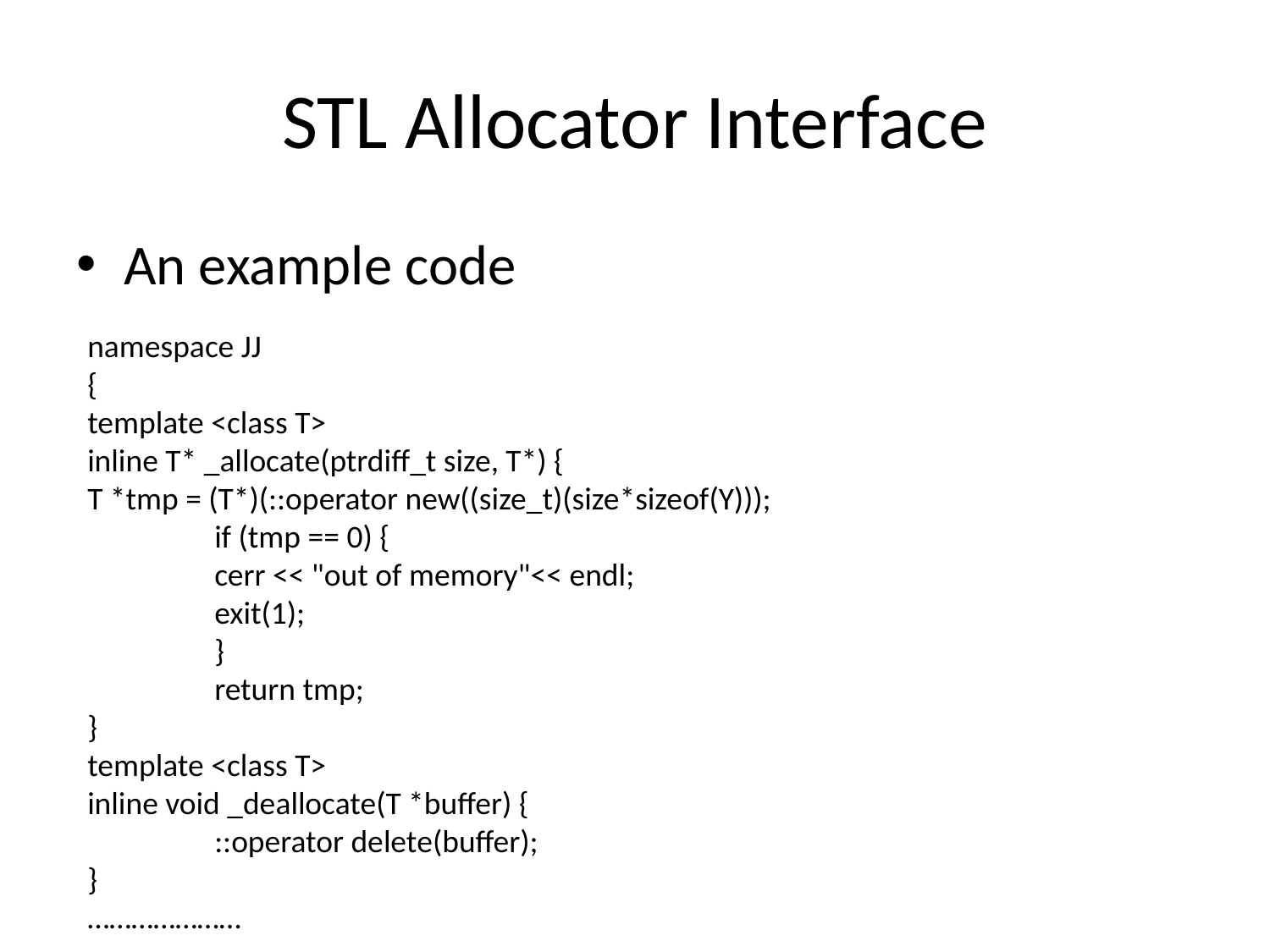

# STL Allocator Interface
An example code
namespace JJ
{
template <class T>
inline T* _allocate(ptrdiff_t size, T*) {
T *tmp = (T*)(::operator new((size_t)(size*sizeof(Y)));
	if (tmp == 0) {
	cerr << "out of memory"<< endl;
	exit(1);
	}
	return tmp;
}
template <class T>
inline void _deallocate(T *buffer) {
	::operator delete(buffer);
}
…………………